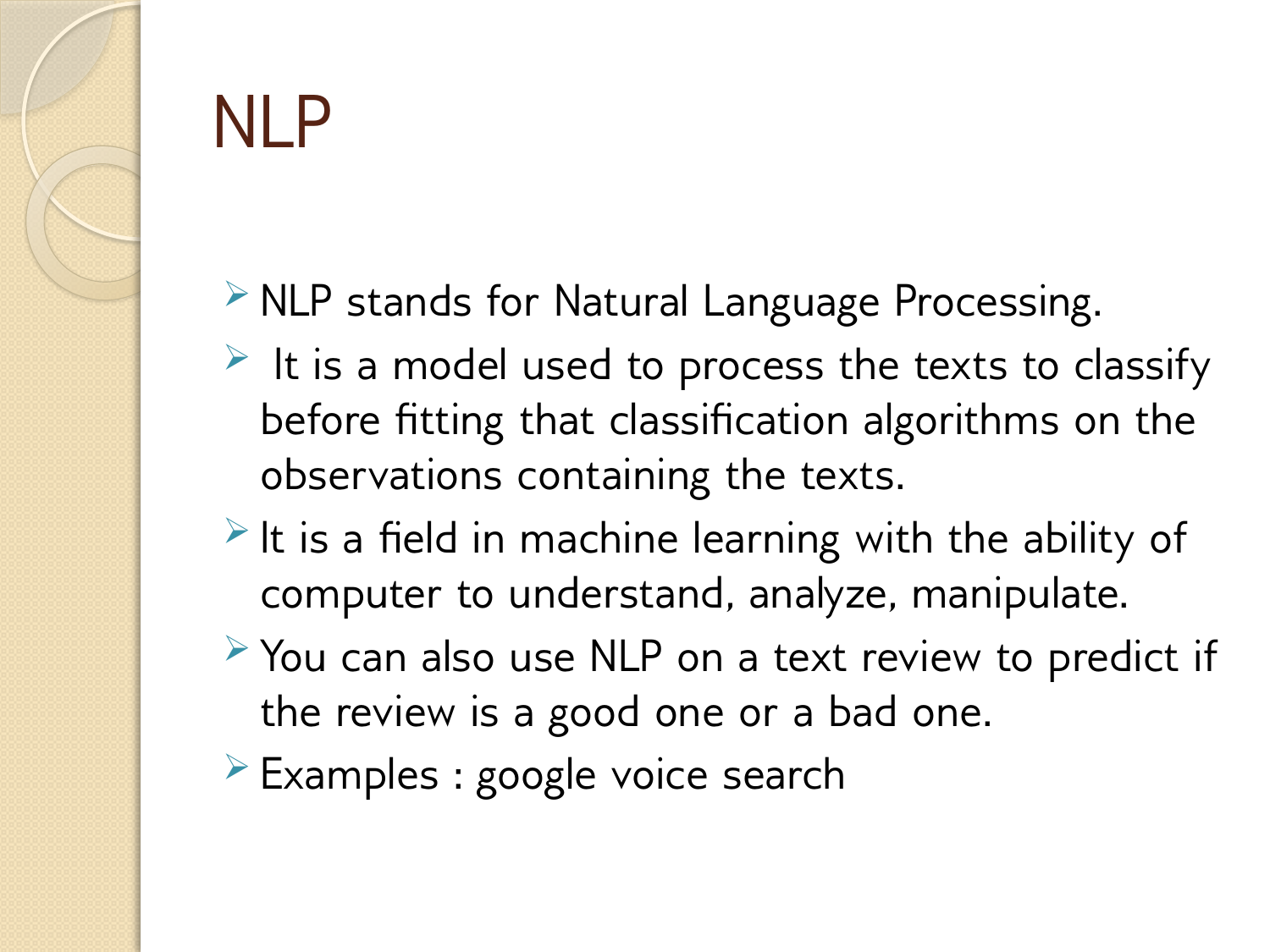

# NLP

NLP stands for Natural Language Processing.
 It is a model used to process the texts to classify before fitting that classification algorithms on the observations containing the texts.
It is a field in machine learning with the ability of computer to understand, analyze, manipulate.
You can also use NLP on a text review to predict if the review is a good one or a bad one.
Examples : google voice search